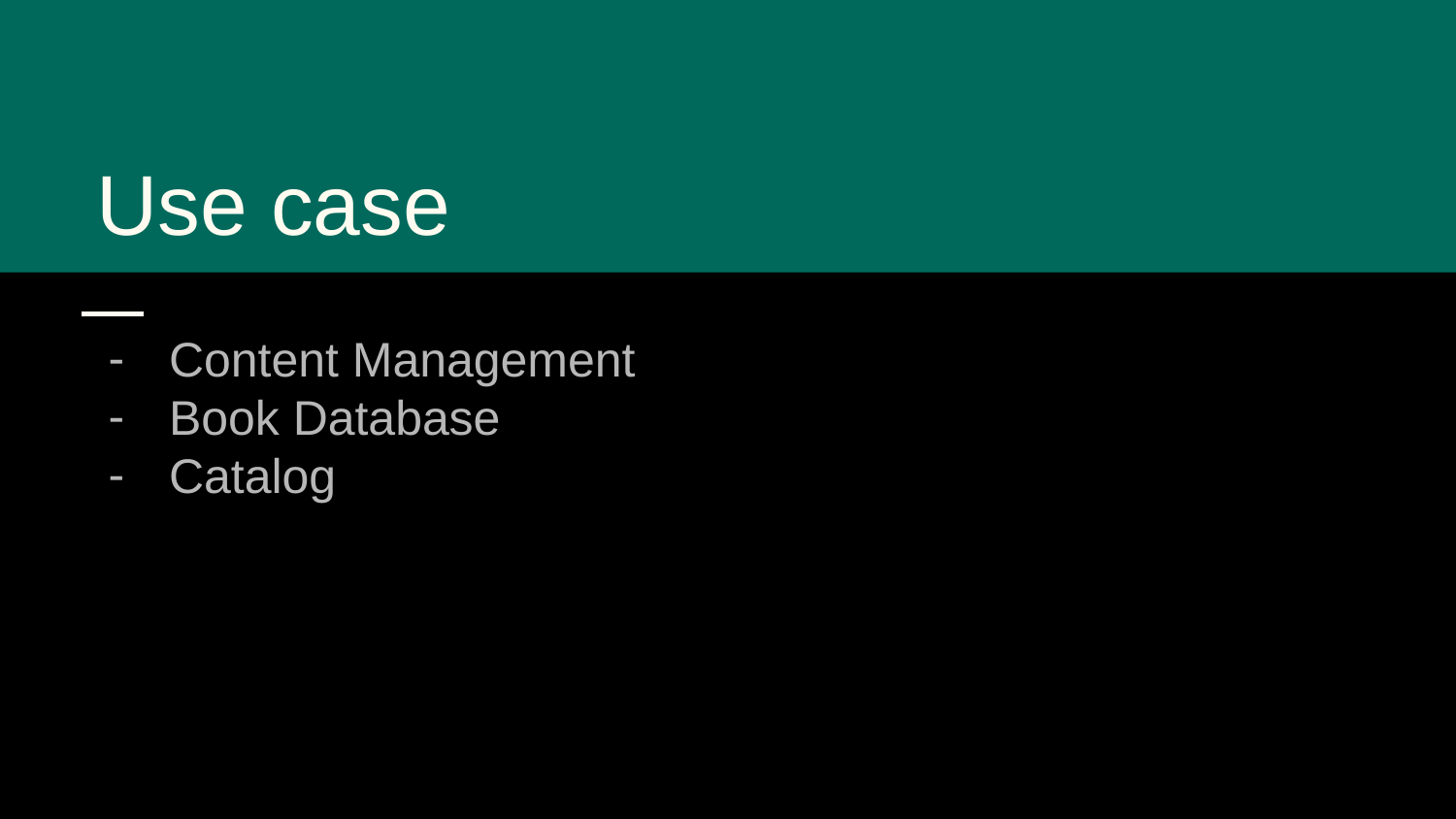

# Use case
Content Management
Book Database
Catalog